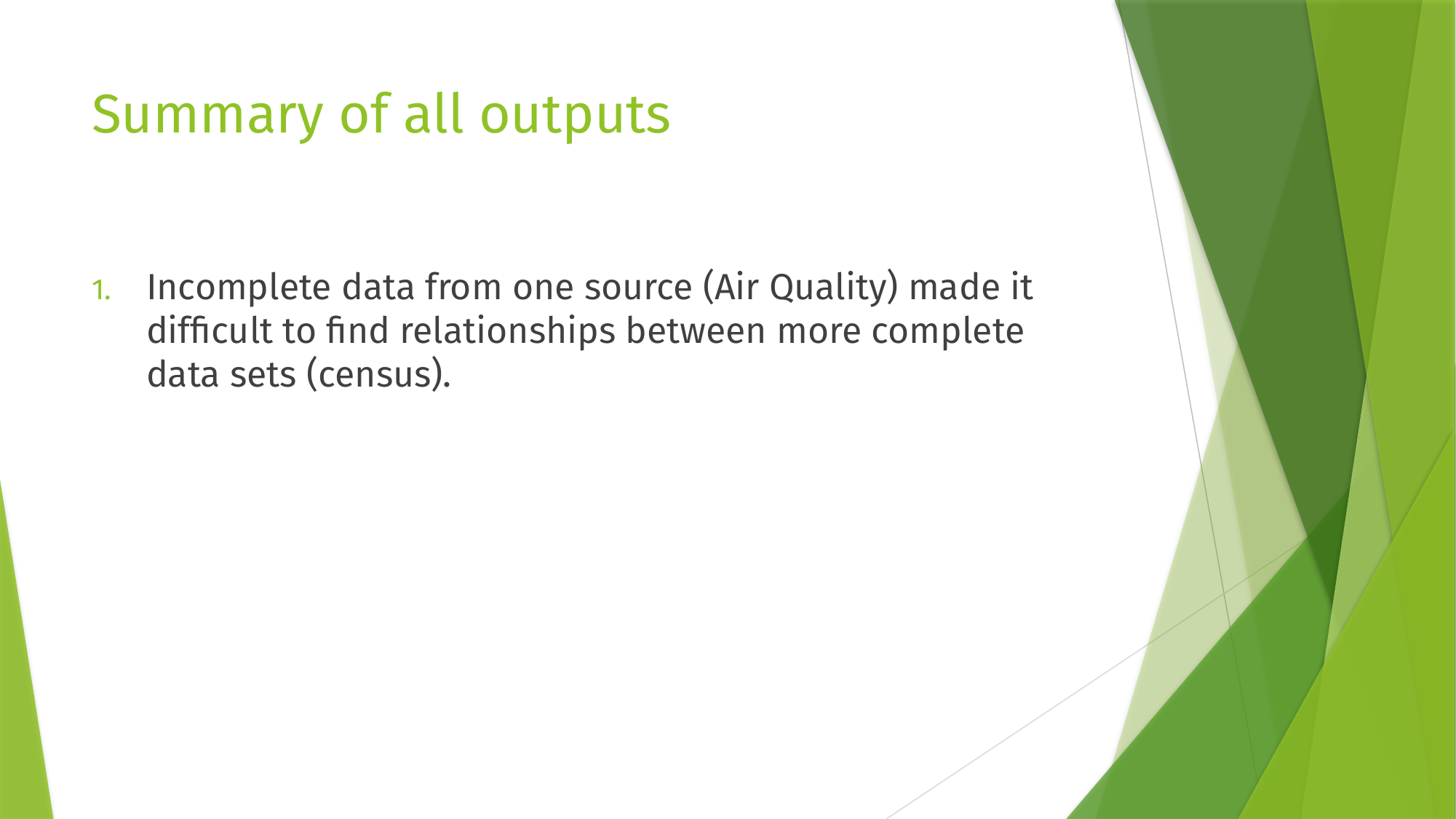

# Summary of all outputs
Incomplete data from one source (Air Quality) made it difficult to find relationships between more complete data sets (census).